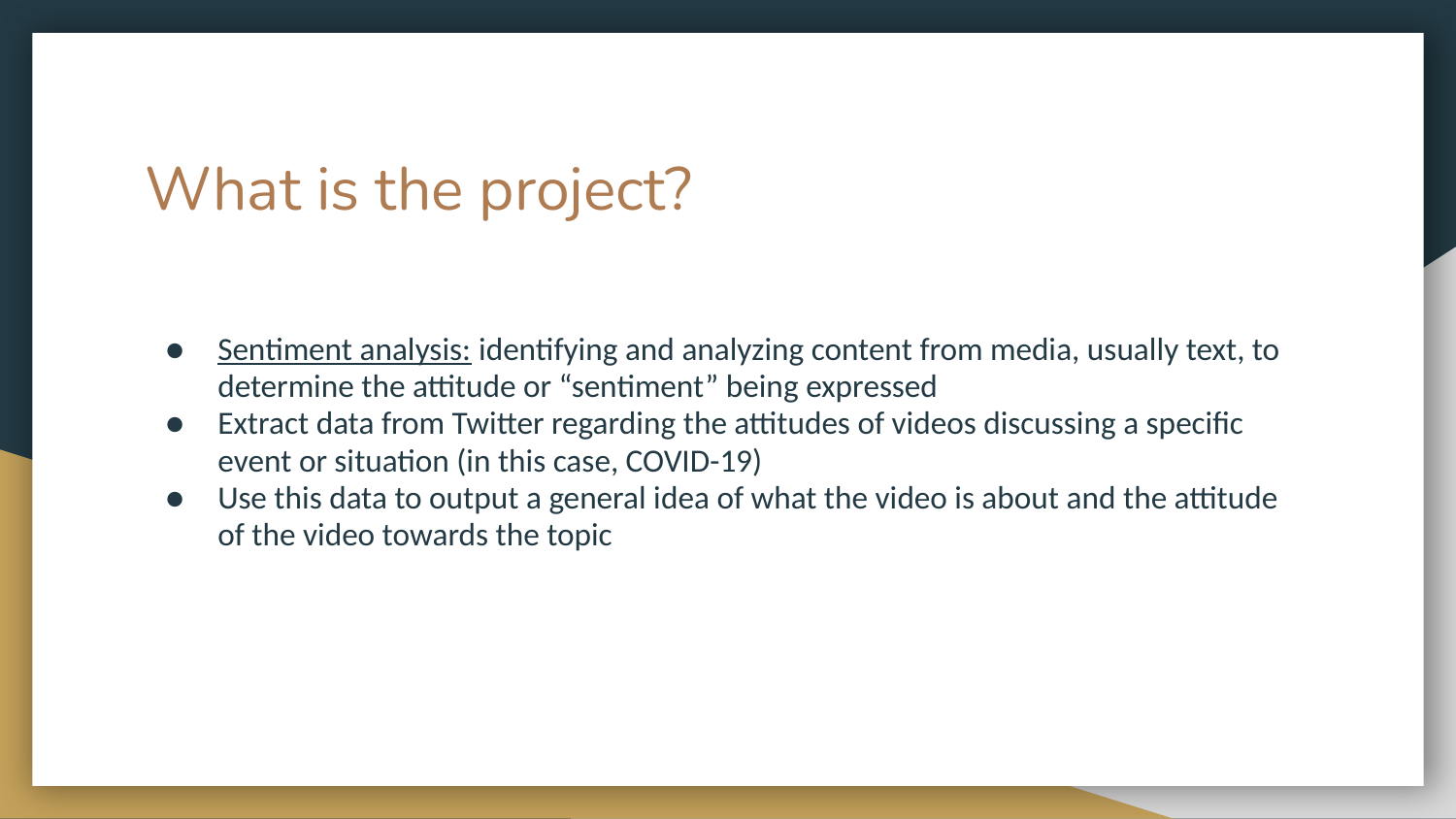

# What is the project?
Sentiment analysis: identifying and analyzing content from media, usually text, to determine the attitude or “sentiment” being expressed
Extract data from Twitter regarding the attitudes of videos discussing a specific event or situation (in this case, COVID-19)
Use this data to output a general idea of what the video is about and the attitude of the video towards the topic